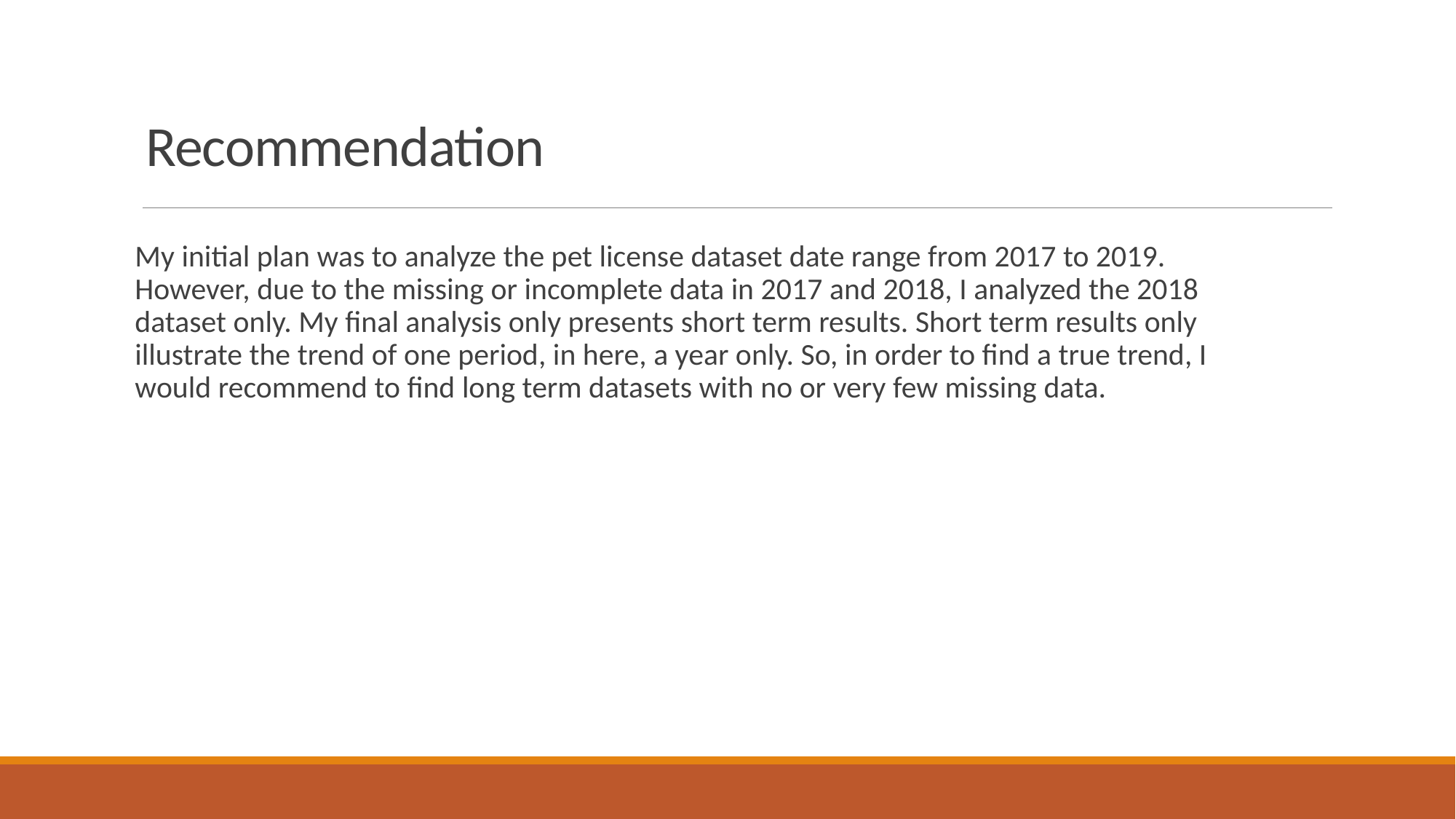

# Recommendation
My initial plan was to analyze the pet license dataset date range from 2017 to 2019. However, due to the missing or incomplete data in 2017 and 2018, I analyzed the 2018 dataset only. My final analysis only presents short term results. Short term results only illustrate the trend of one period, in here, a year only. So, in order to find a true trend, I would recommend to find long term datasets with no or very few missing data.